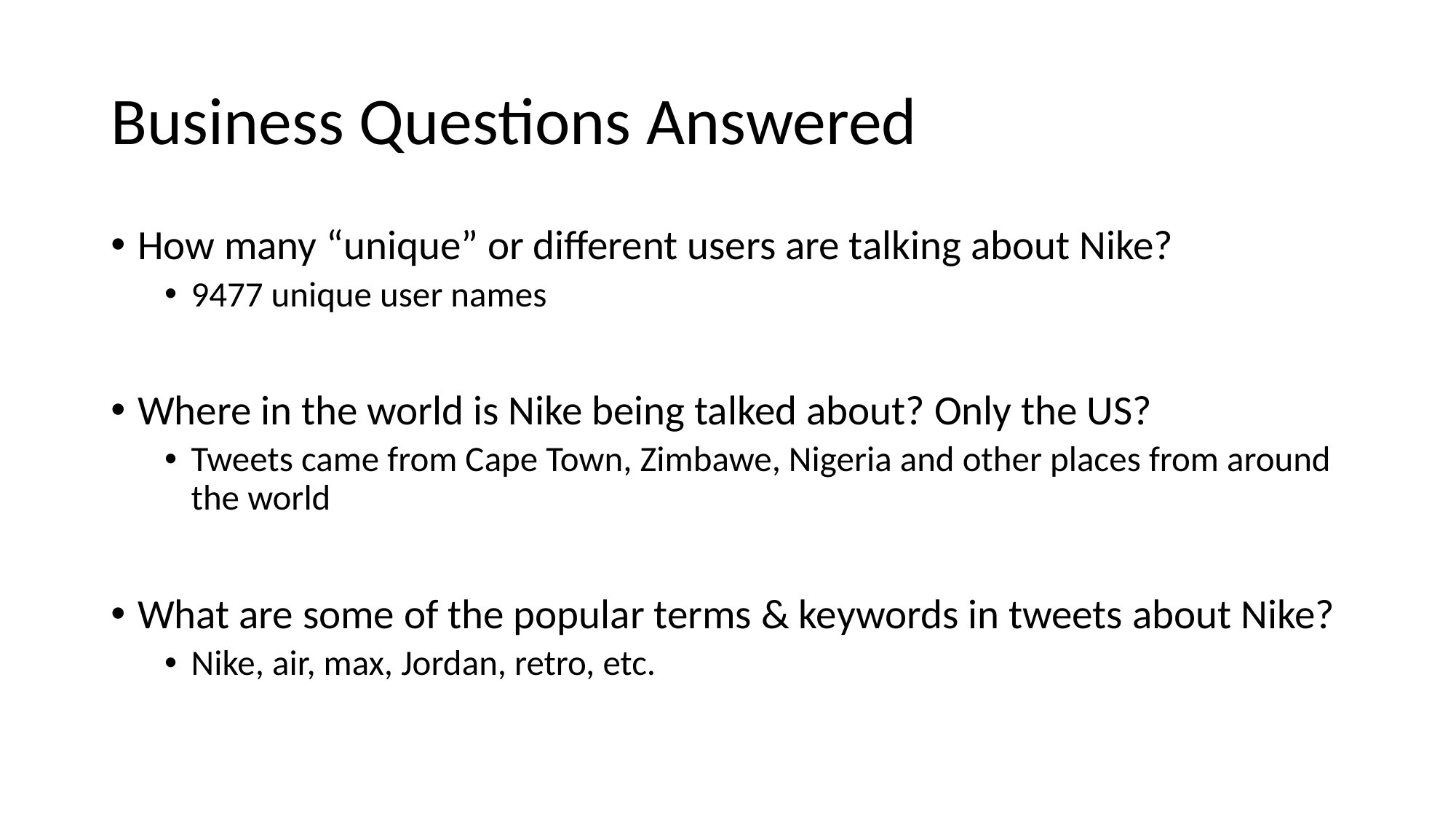

# Business Questions Answered
How many “unique” or different users are talking about Nike?
9477 unique user names

Where in the world is Nike being talked about? Only the US?
Tweets came from Cape Town, Zimbawe, Nigeria and other places from around the world

What are some of the popular terms & keywords in tweets about Nike?
Nike, air, max, Jordan, retro, etc.